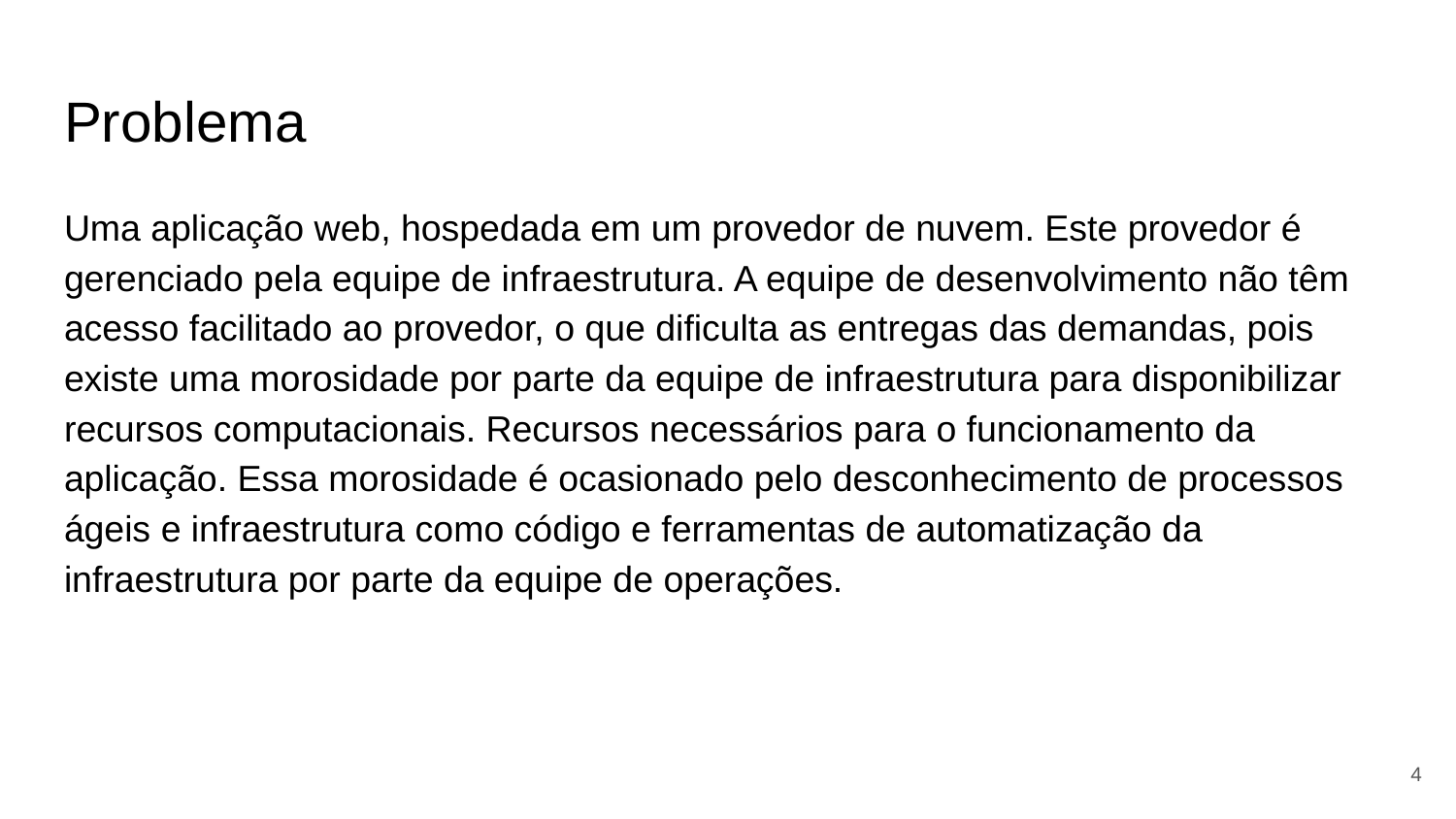

# Problema

Uma aplicação web, hospedada em um provedor de nuvem. Este provedor é gerenciado pela equipe de infraestrutura. A equipe de desenvolvimento não têm acesso facilitado ao provedor, o que dificulta as entregas das demandas, pois existe uma morosidade por parte da equipe de infraestrutura para disponibilizar recursos computacionais. Recursos necessários para o funcionamento da aplicação. Essa morosidade é ocasionado pelo desconhecimento de processos ágeis e infraestrutura como código e ferramentas de automatização da infraestrutura por parte da equipe de operações.

4